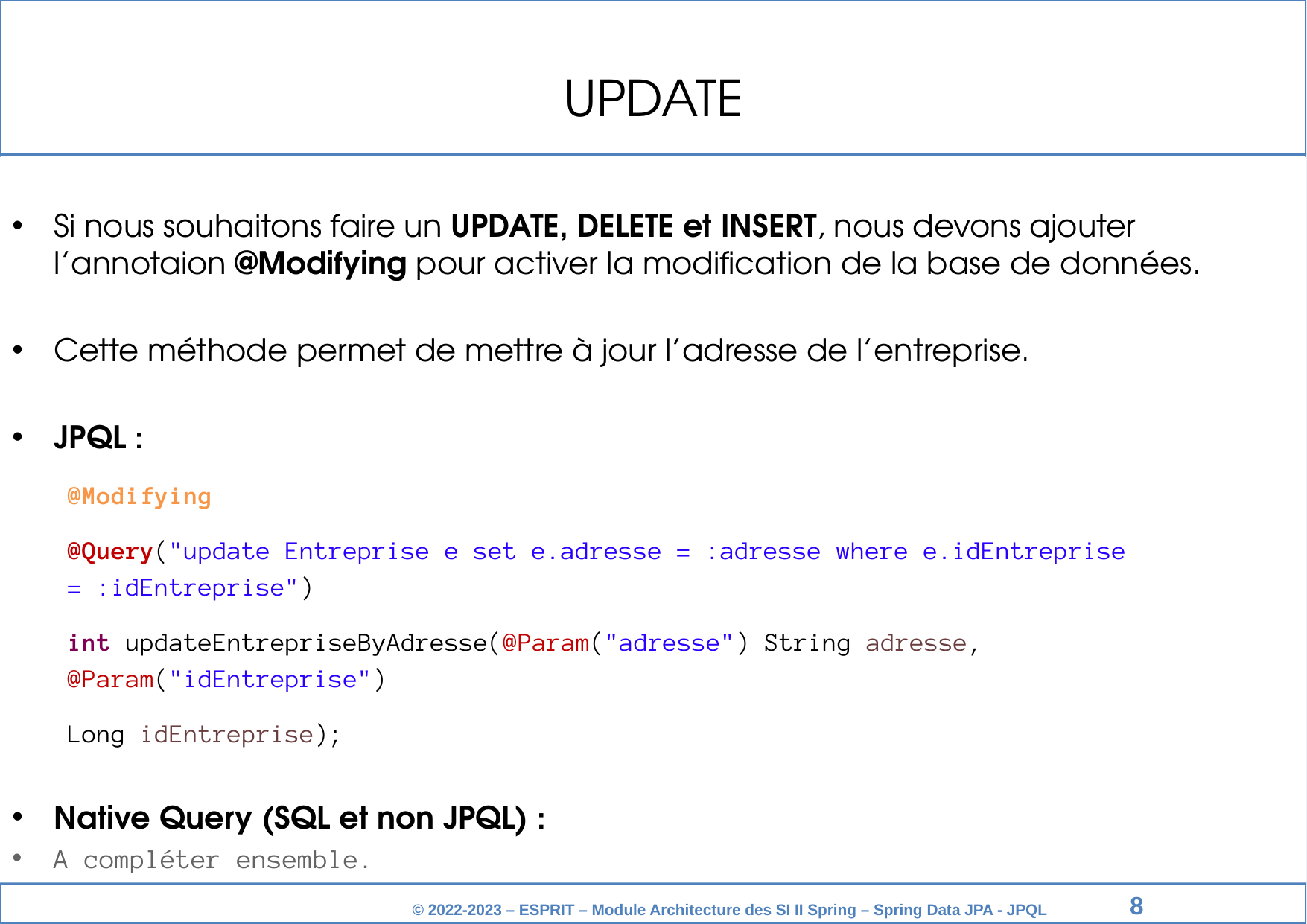

UPDATE

Si nous souhaitons faire un UPDATE, DELETE et INSERT, nous devons ajouter l’annotaion @Modifying pour activer la modification de la base de données.

Cette méthode permet de mettre à jour l’adresse de l’entreprise.

JPQL :
@Modifying
@Query("update Entreprise e set e.adresse = :adresse where e.idEntreprise = :idEntreprise")
int updateEntrepriseByAdresse(@Param("adresse") String adresse, @Param("idEntreprise")
Long idEntreprise);

Native Query (SQL et non JPQL) :
A compléter ensemble.
8